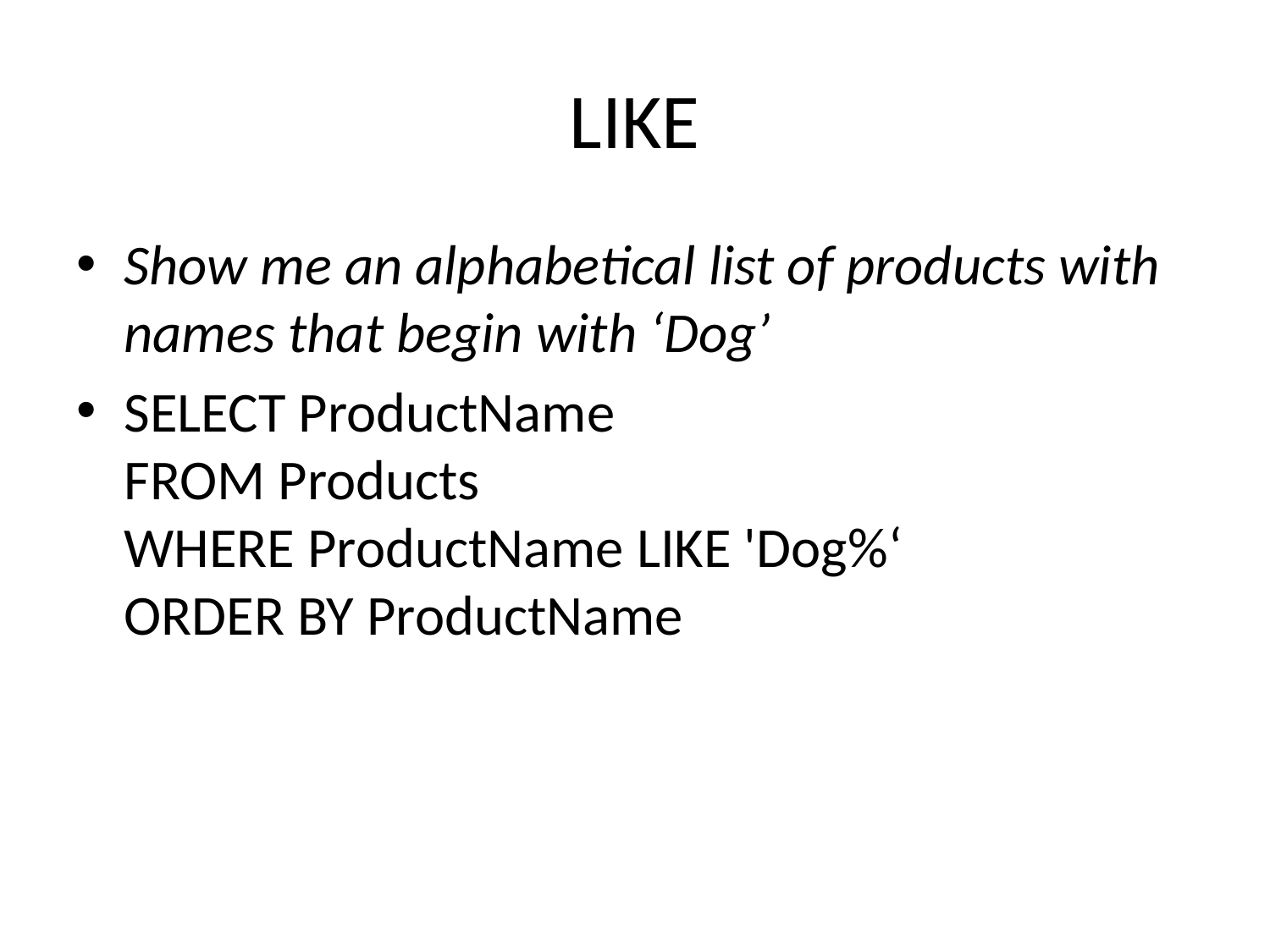

# LIKE
Show me an alphabetical list of products with names that begin with ‘Dog’
SELECT ProductName
FROM Products
WHERE ProductName LIKE 'Dog%‘
ORDER BY ProductName